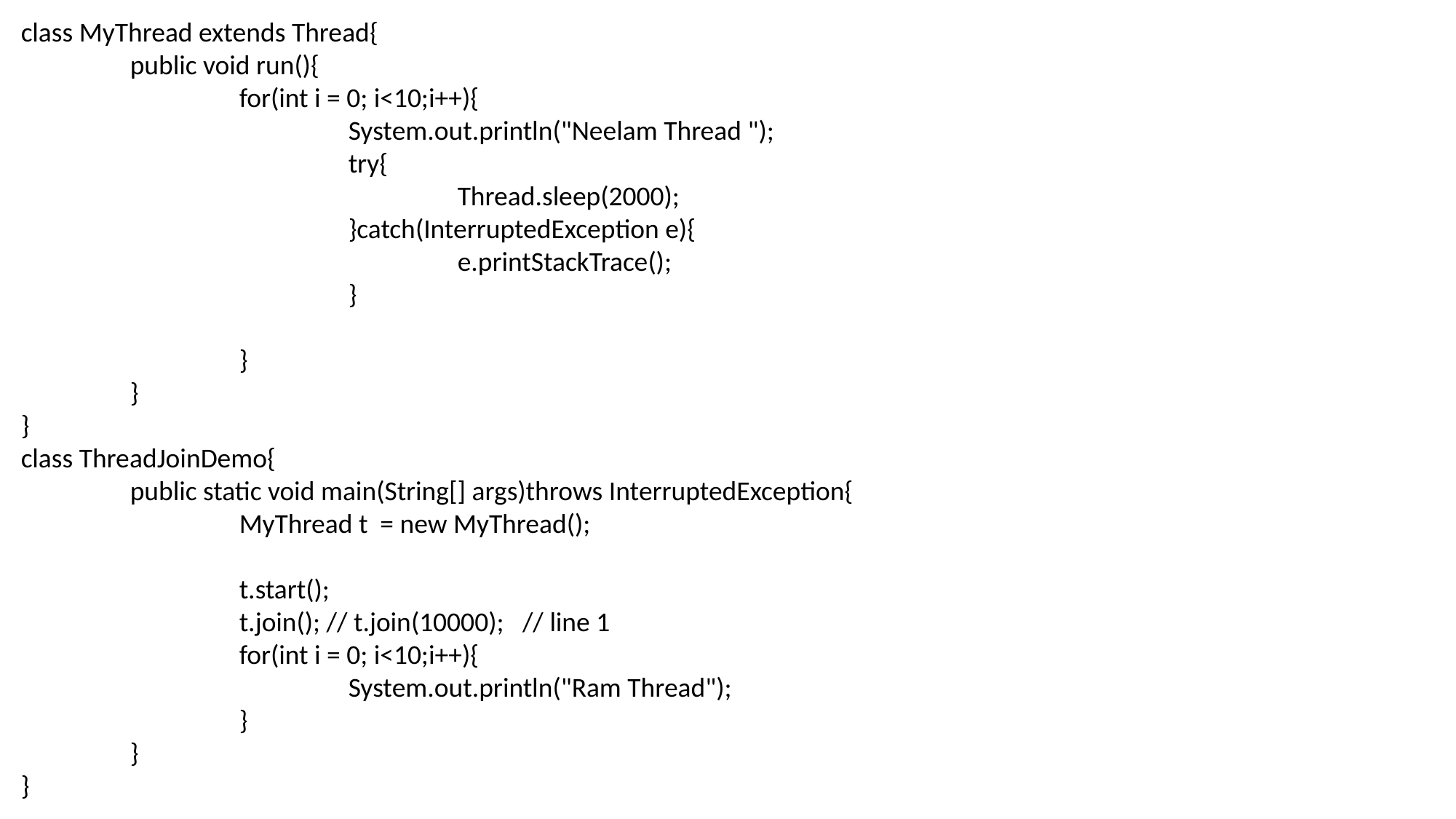

class MyThread extends Thread{
	public void run(){
		for(int i = 0; i<10;i++){
			System.out.println("Neelam Thread ");
			try{
				Thread.sleep(2000);
			}catch(InterruptedException e){
				e.printStackTrace();
			}

		}
	}
}
class ThreadJoinDemo{
	public static void main(String[] args)throws InterruptedException{
		MyThread t  = new MyThread();

		t.start();
		t.join(); // t.join(10000);   // line 1
		for(int i = 0; i<10;i++){
			System.out.println("Ram Thread");
		}
	}
}